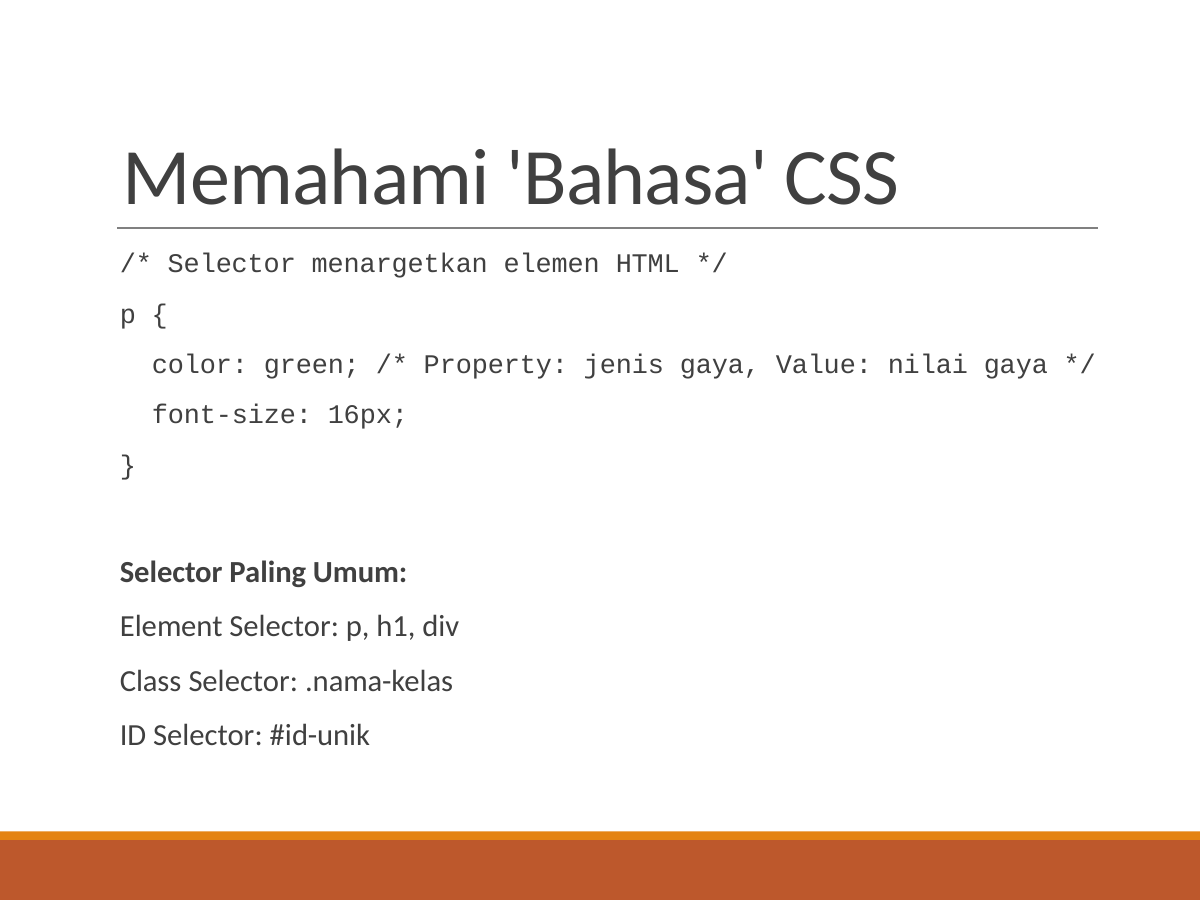

# Memahami 'Bahasa' CSS
/* Selector menargetkan elemen HTML */
p {
  color: green; /* Property: jenis gaya, Value: nilai gaya */
  font-size: 16px;
}

Selector Paling Umum:
Element Selector: p, h1, div
Class Selector: .nama-kelas
ID Selector: #id-unik